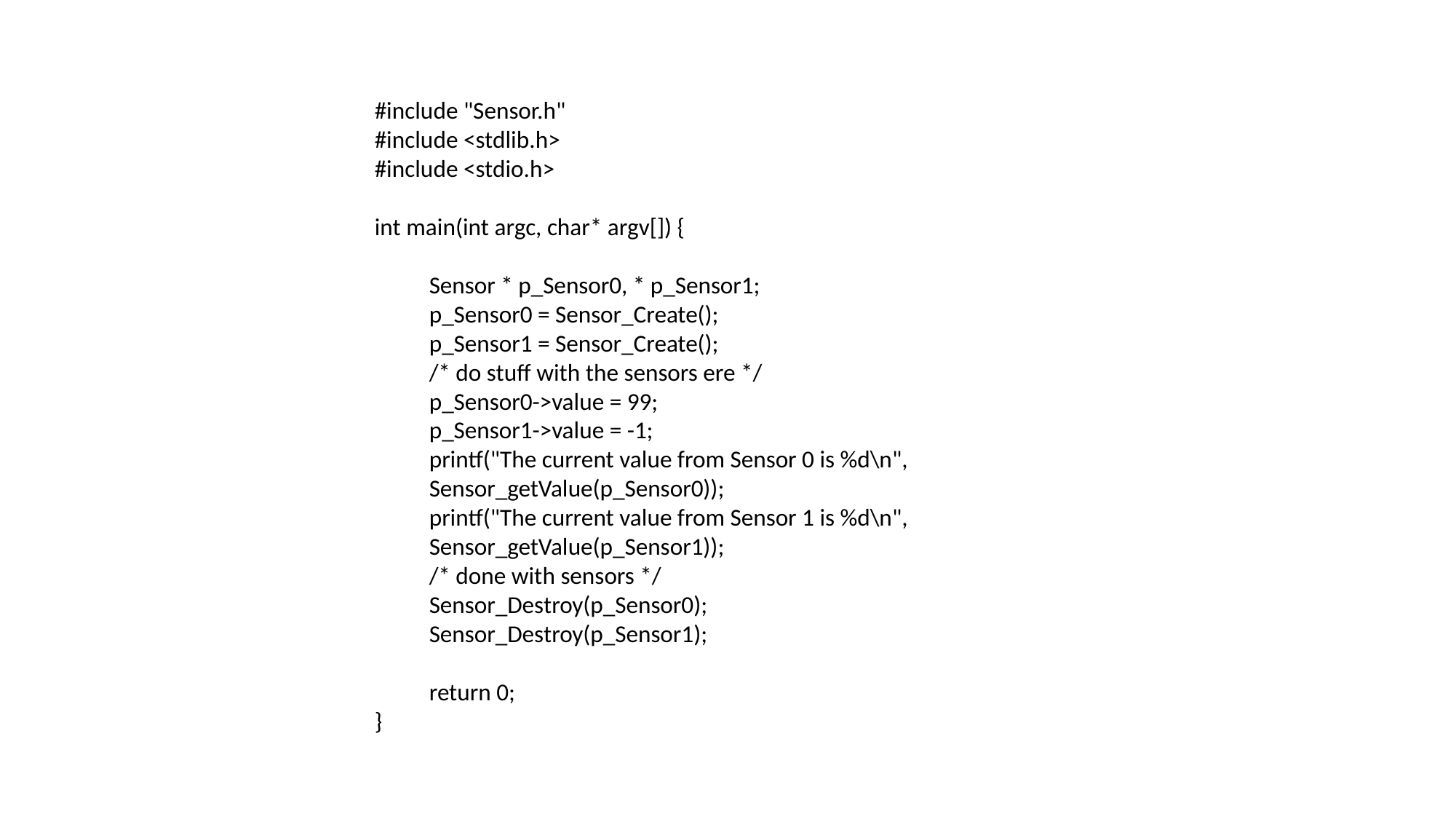

#include "Sensor.h"
#include <stdlib.h>
#include <stdio.h>

int main(int argc, char* argv[]) {

Sensor * p_Sensor0, * p_Sensor1;
p_Sensor0 = Sensor_Create();
p_Sensor1 = Sensor_Create();
/* do stuff with the sensors ere */
p_Sensor0->value = 99;
p_Sensor1->value = -1;
printf("The current value from Sensor 0 is %d\n",
Sensor_getValue(p_Sensor0));
printf("The current value from Sensor 1 is %d\n",
Sensor_getValue(p_Sensor1));
/* done with sensors */
Sensor_Destroy(p_Sensor0);
Sensor_Destroy(p_Sensor1);

return 0;
}